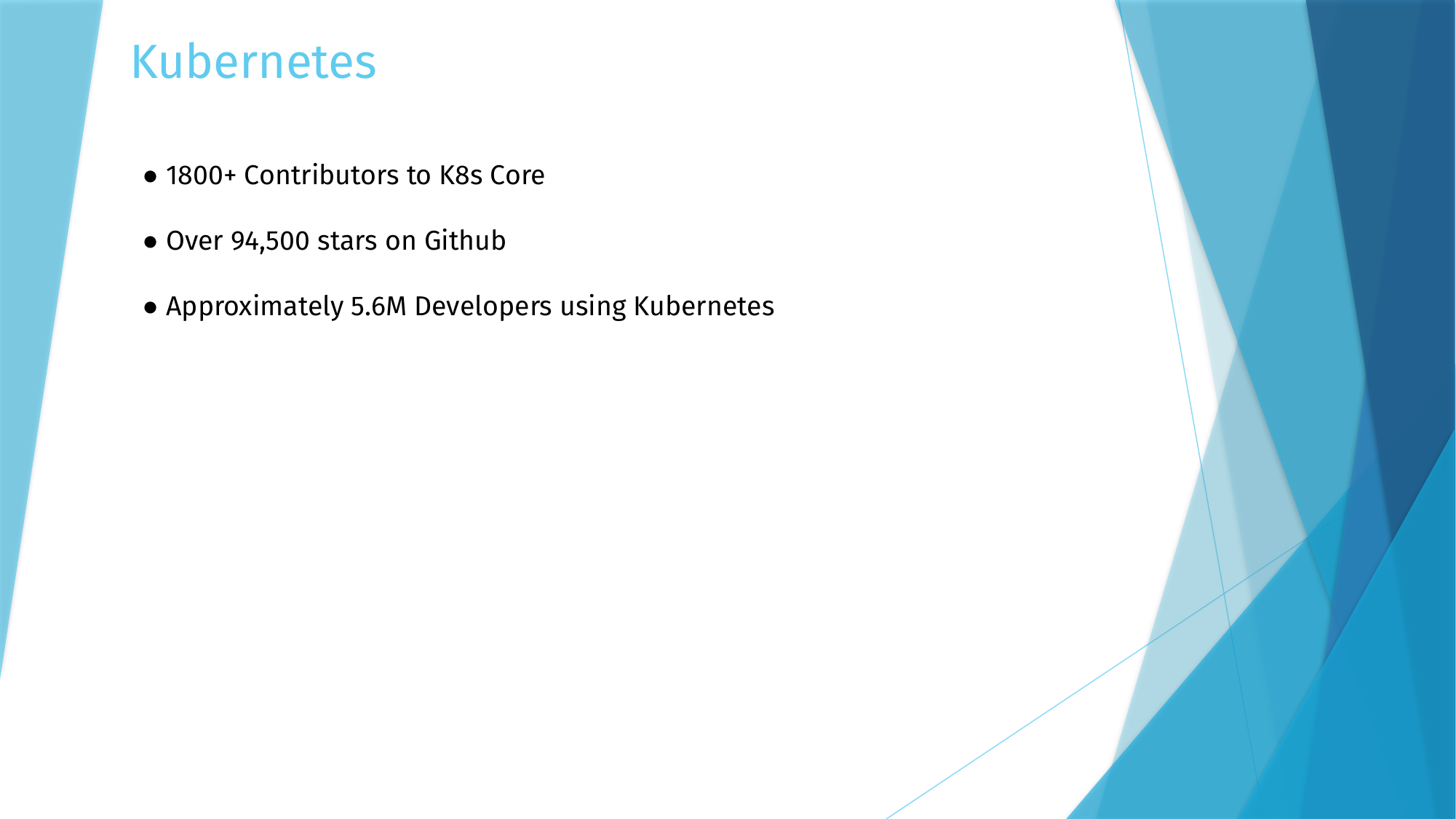

# Kubernetes
● 1800+ Contributors to K8s Core

● Over 94,500 stars on Github

● Approximately 5.6M Developers using Kubernetes